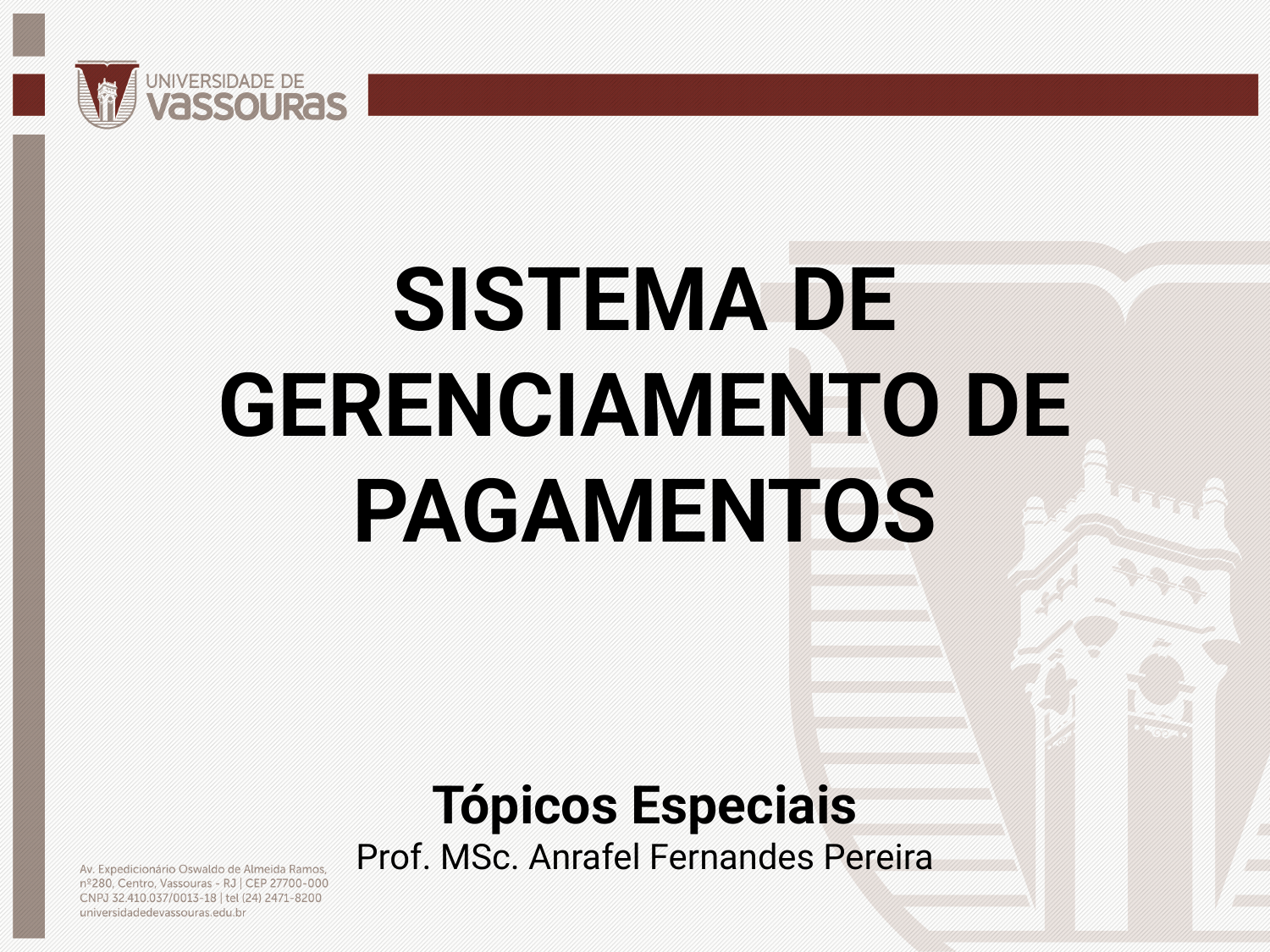

SISTEMA DE GERENCIAMENTO DE PAGAMENTOS

Tópicos Especiais
Prof. MSc. Anrafel Fernandes Pereira